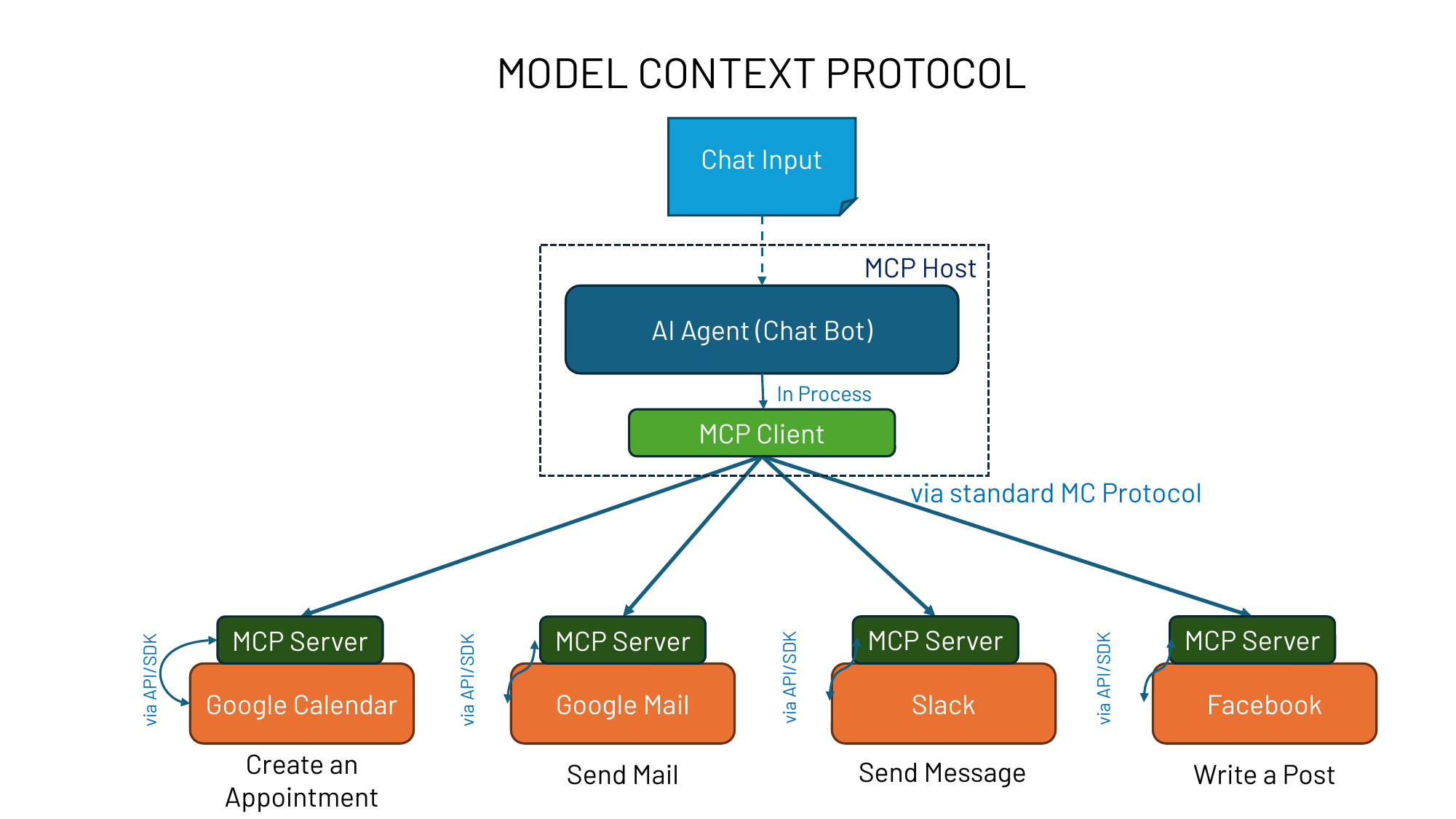

MODEL CONTEXT PROTOCOL
Chat Input

MCP Host
AI Agent (Chat Bot)
In Process
MCP Client
via standard MC Protocol
MCP Server
MCP Server
MCP Server
MCP Server
via API/SDK
via API/SDK
Slack
Facebook
Google Calendar
Google Mail
via API/SDK
via API/SDK
Create an Appointment
Send Message
Write a Post
Send Mail